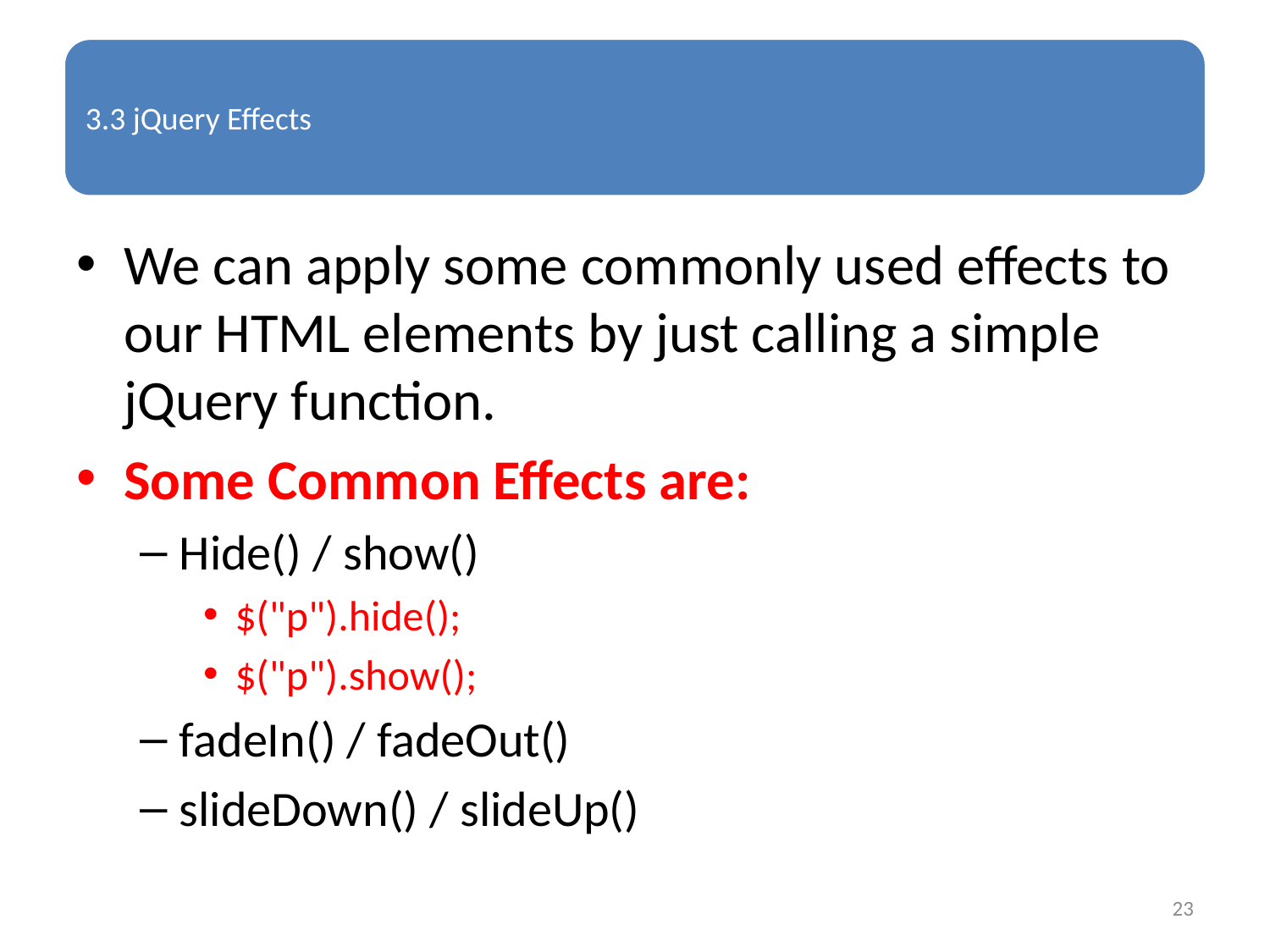

3.3 jQuery Effects
We can apply some commonly used effects to our HTML elements by just calling a simple jQuery function.
Some Common Effects are:
Hide() / show()
$("p").hide();
$("p").show();
fadeIn() / fadeOut()
slideDown() / slideUp()
23